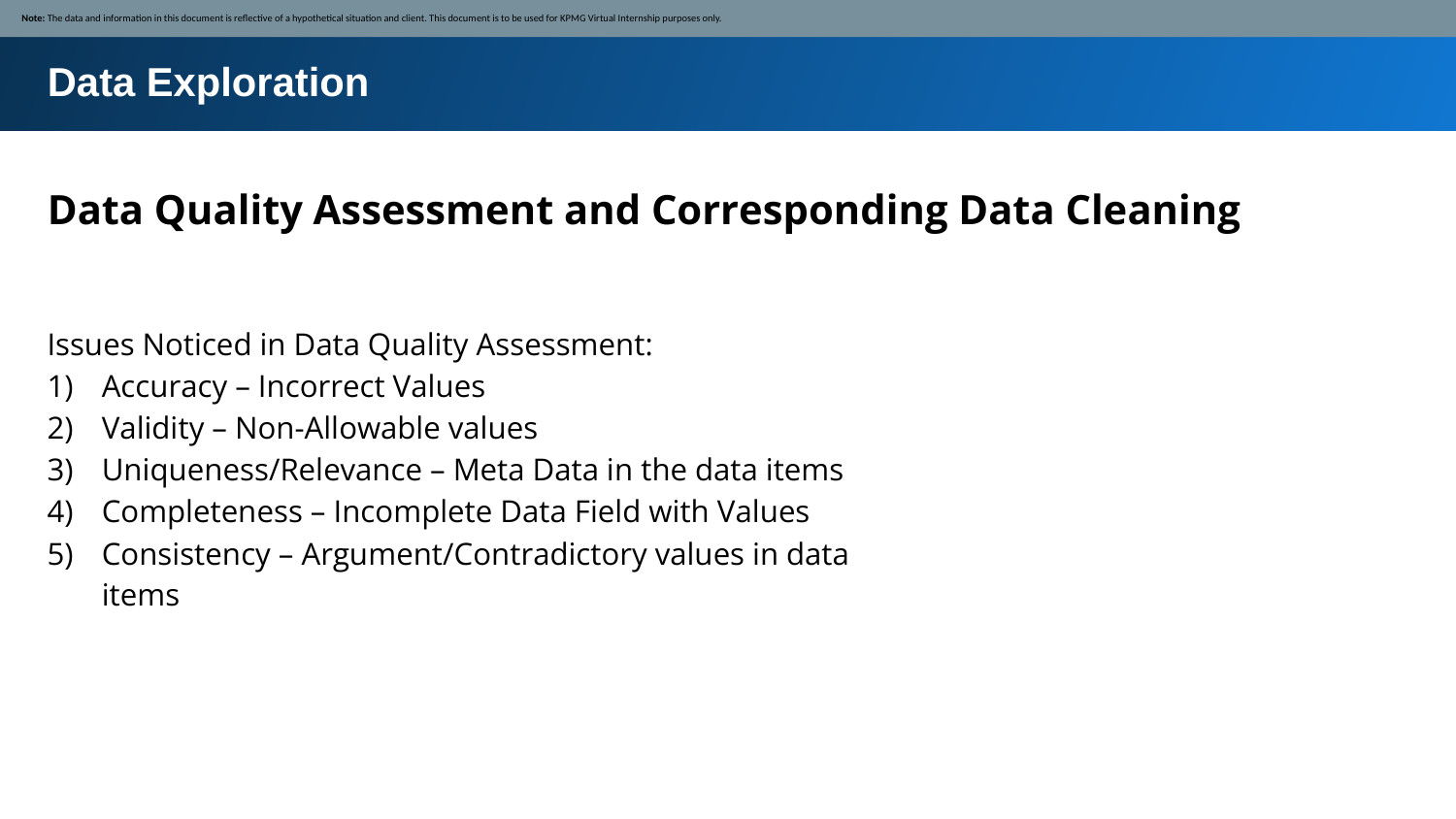

Note: The data and information in this document is reflective of a hypothetical situation and client. This document is to be used for KPMG Virtual Internship purposes only.
Data Exploration
Data Quality Assessment and Corresponding Data Cleaning
Issues Noticed in Data Quality Assessment:
Accuracy – Incorrect Values
Validity – Non-Allowable values
Uniqueness/Relevance – Meta Data in the data items
Completeness – Incomplete Data Field with Values
Consistency – Argument/Contradictory values in data items